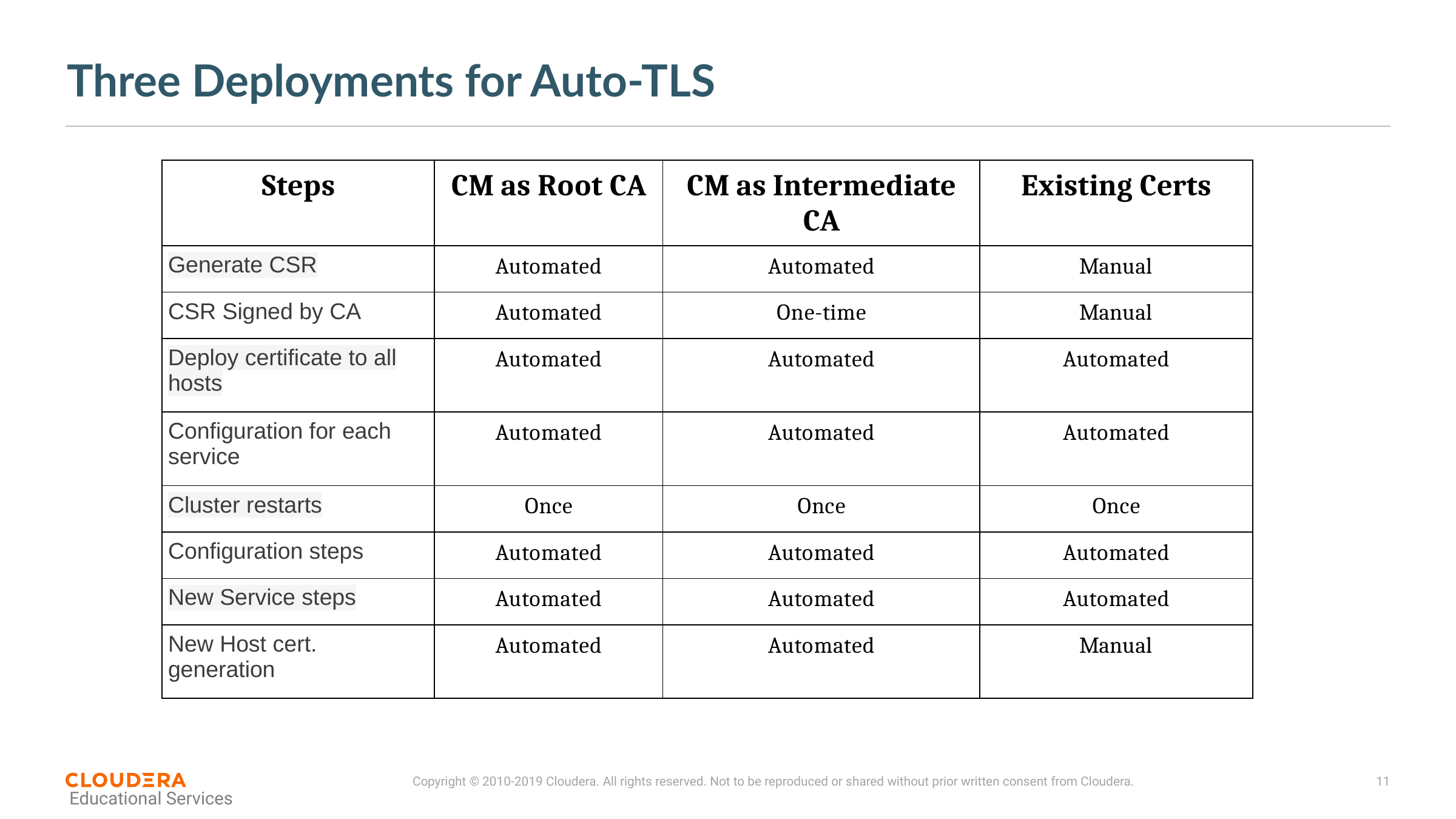

# Three Deployments for Auto-TLS
| Steps | CM as Root CA | CM as Intermediate CA | Existing Certs |
| --- | --- | --- | --- |
| Generate CSR | Automated | Automated | Manual |
| CSR Signed by CA | Automated | One-time | Manual |
| Deploy certificate to all hosts | Automated | Automated | Automated |
| Configuration for each service | Automated | Automated | Automated |
| Cluster restarts | Once | Once | Once |
| Configuration steps | Automated | Automated | Automated |
| New Service steps | Automated | Automated | Automated |
| New Host cert. generation | Automated | Automated | Manual |